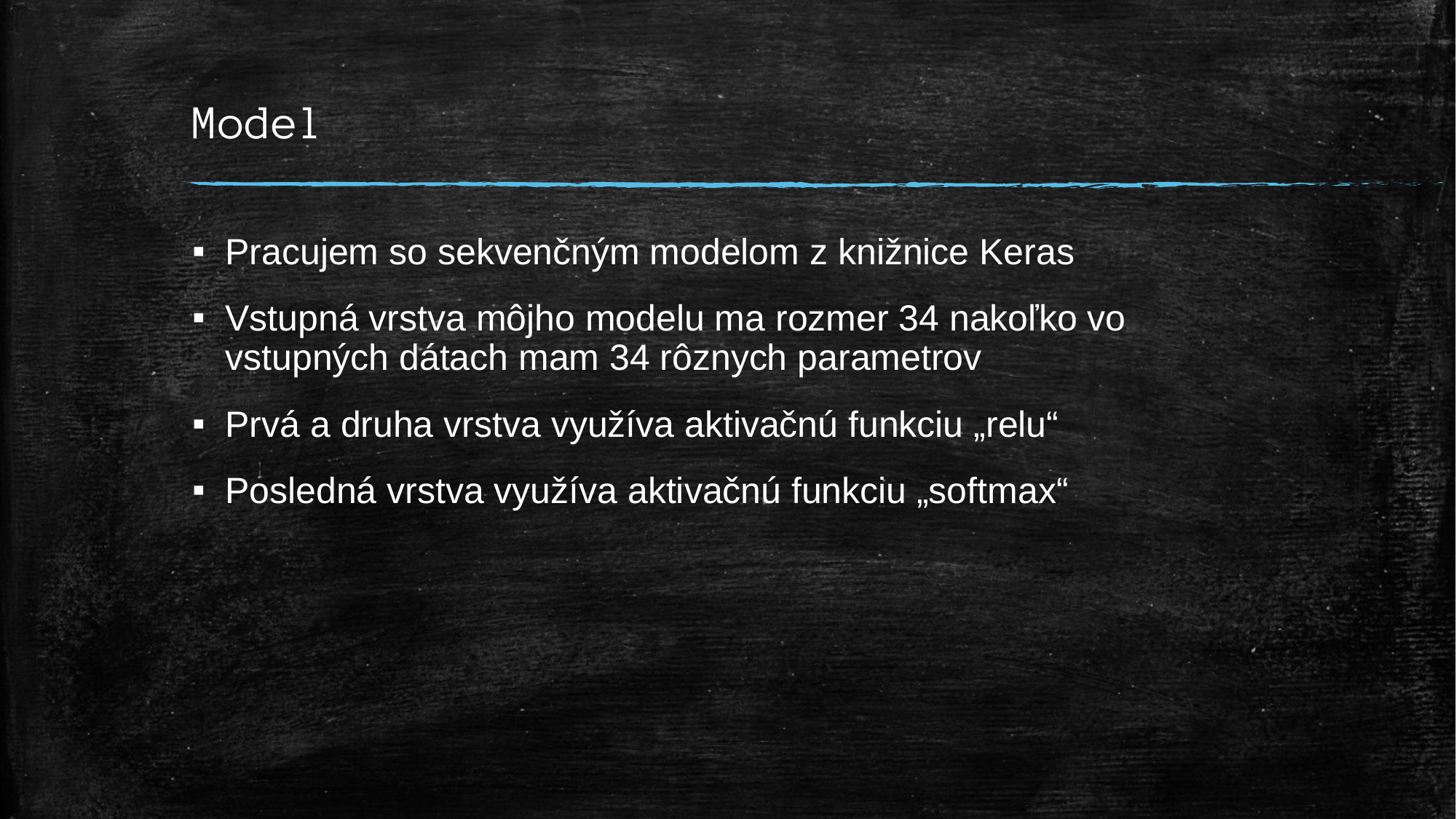

# Model
Pracujem so sekvenčným modelom z knižnice Keras
Vstupná vrstva môjho modelu ma rozmer 34 nakoľko vo vstupných dátach mam 34 rôznych parametrov
Prvá a druha vrstva využíva aktivačnú funkciu „relu“
Posledná vrstva využíva aktivačnú funkciu „softmax“